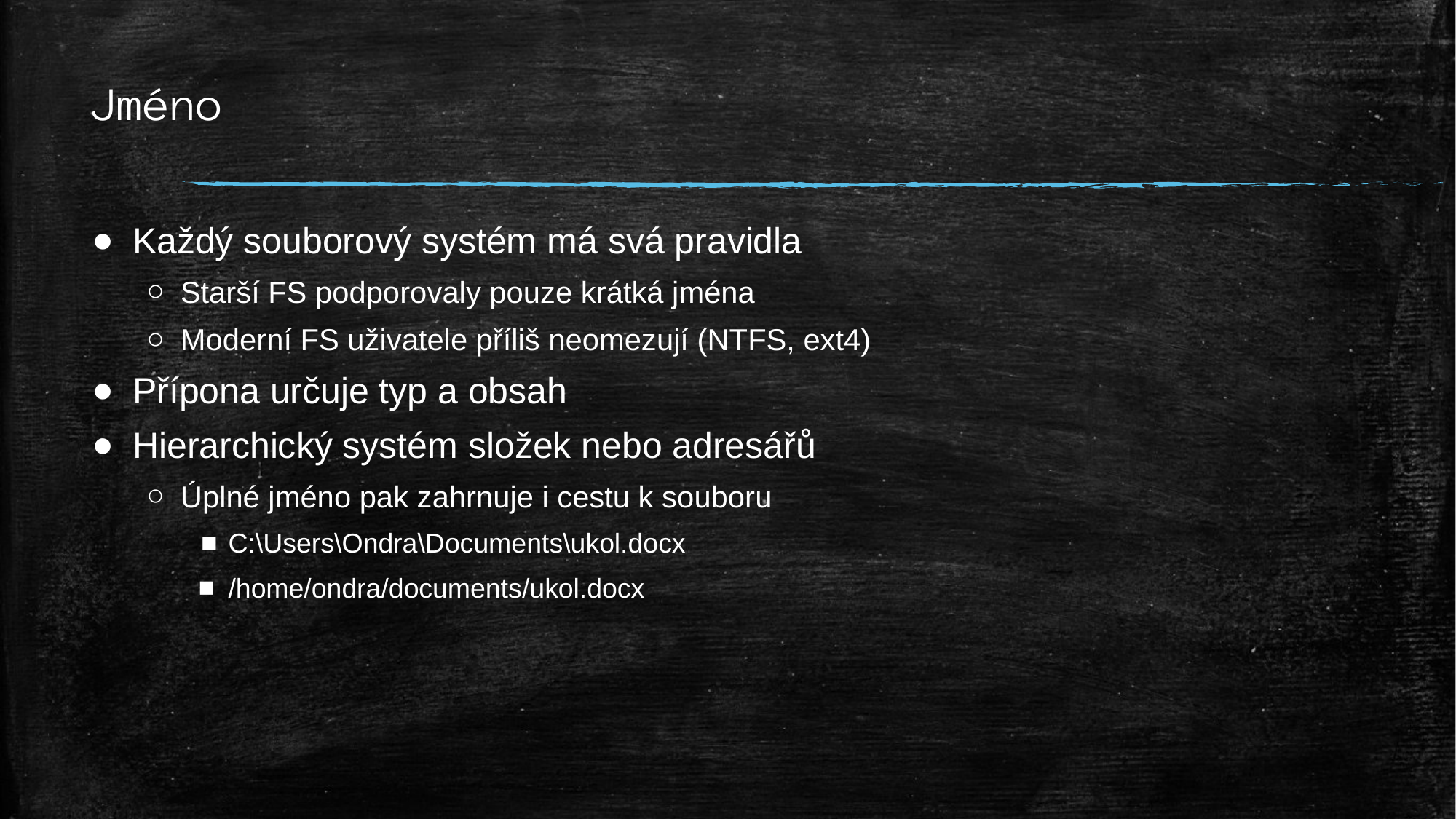

# Jméno
Každý souborový systém má svá pravidla
Starší FS podporovaly pouze krátká jména
Moderní FS uživatele příliš neomezují (NTFS, ext4)
Přípona určuje typ a obsah
Hierarchický systém složek nebo adresářů
Úplné jméno pak zahrnuje i cestu k souboru
C:\Users\Ondra\Documents\ukol.docx
/home/ondra/documents/ukol.docx